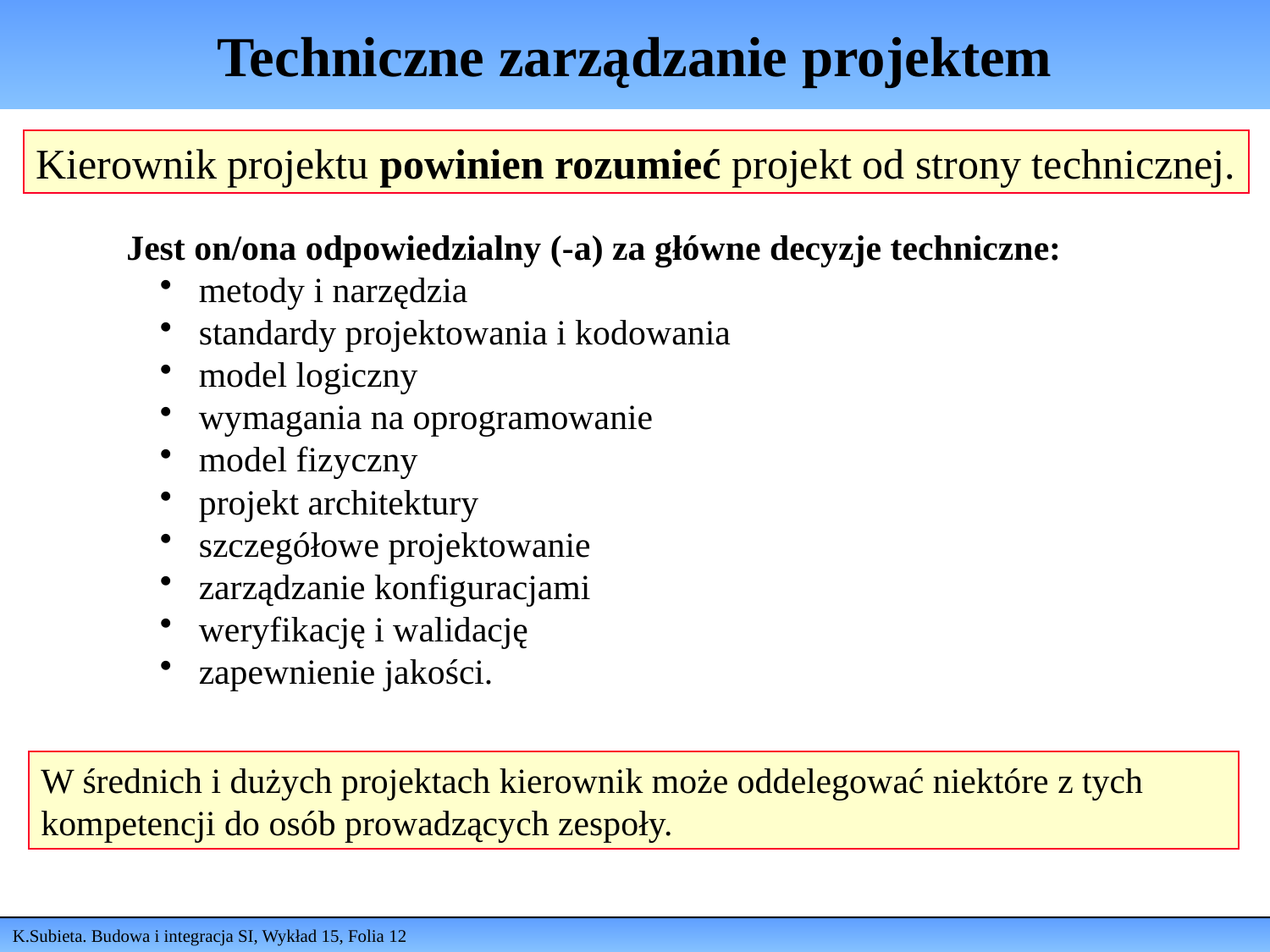

# Techniczne zarządzanie projektem
Kierownik projektu powinien rozumieć projekt od strony technicznej.
Jest on/ona odpowiedzialny (-a) za główne decyzje techniczne:
 metody i narzędzia
 standardy projektowania i kodowania
 model logiczny
 wymagania na oprogramowanie
 model fizyczny
 projekt architektury
 szczegółowe projektowanie
 zarządzanie konfiguracjami
 weryfikację i walidację
 zapewnienie jakości.
W średnich i dużych projektach kierownik może oddelegować niektóre z tych kompetencji do osób prowadzących zespoły.